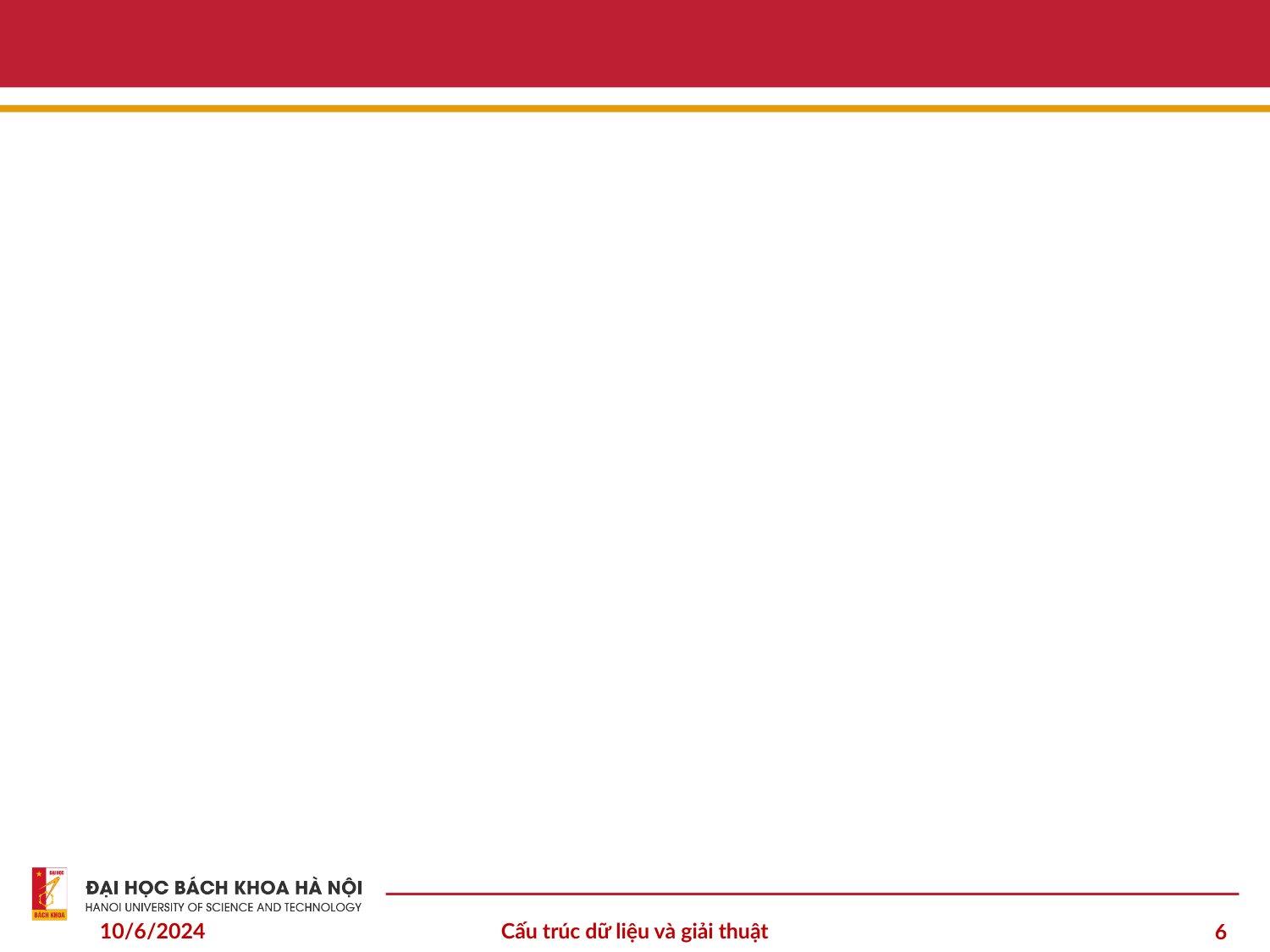

#

10/6/2024
Cấu trúc dữ liệu và giải thuật
6